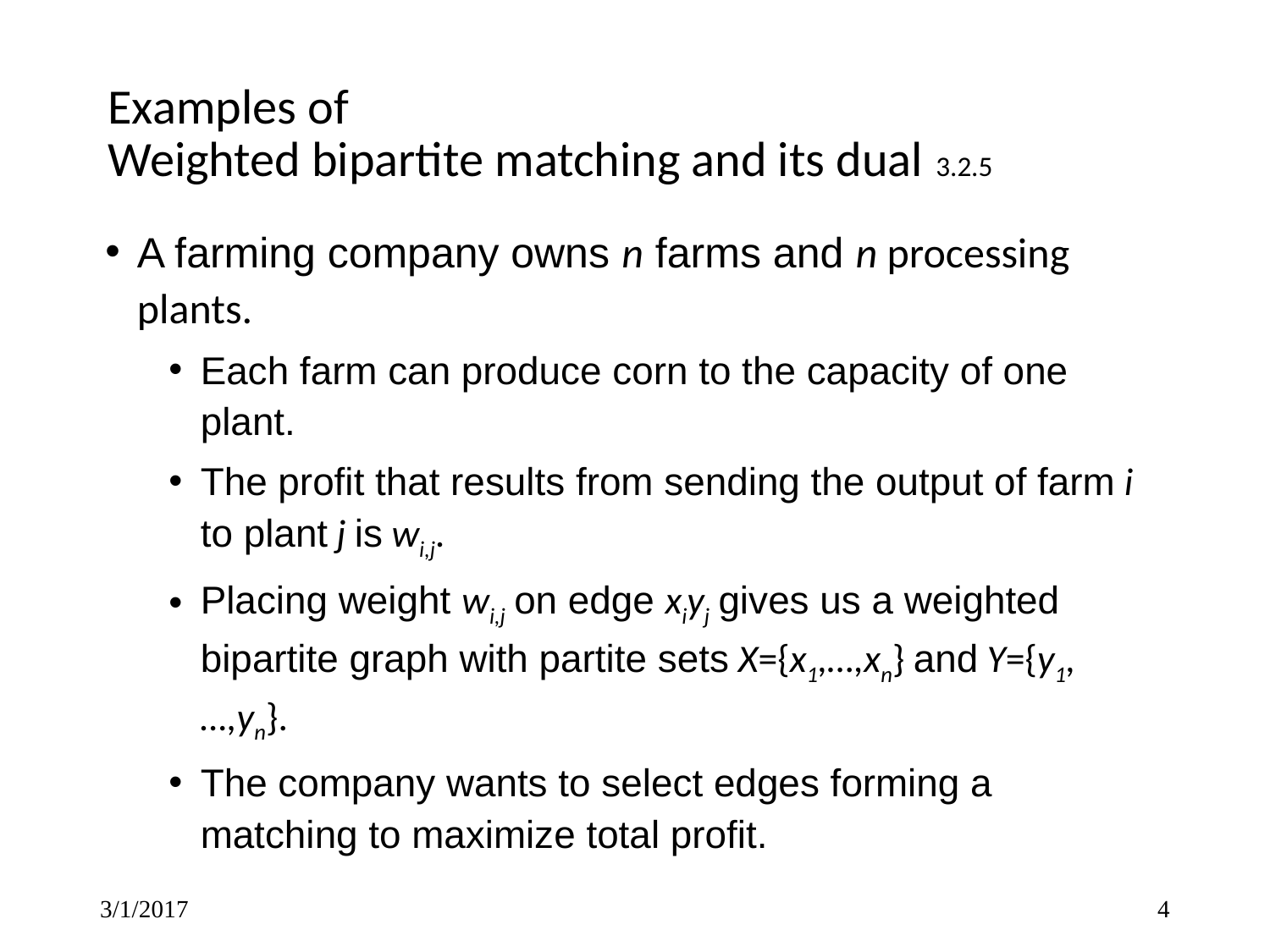

# Examples of Weighted bipartite matching and its dual 3.2.5
A farming company owns n farms and n processing plants.
Each farm can produce corn to the capacity of one plant.
The profit that results from sending the output of farm i to plant j is wi,j.
Placing weight wi,j on edge xiyj gives us a weighted bipartite graph with partite sets X={x1,…,xn} and Y={y1,…,yn}.
The company wants to select edges forming a matching to maximize total profit.
3/1/2017
4